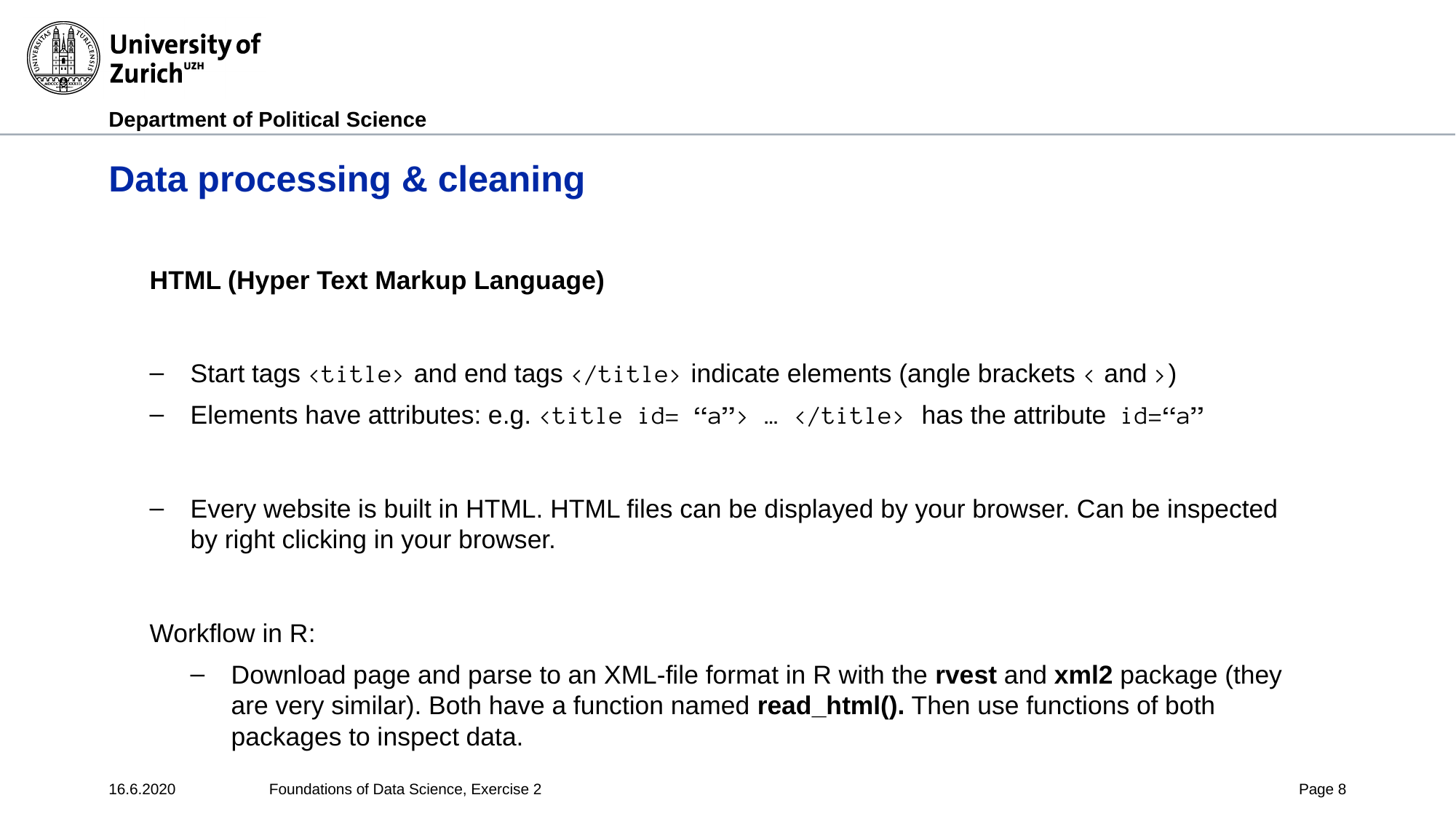

# Data processing & cleaning
HTML (Hyper Text Markup Language)

Start tags <title> and end tags </title> indicate elements (angle brackets < and >)
Elements have attributes: e.g. <title id= “a”> … </title> has the attribute id=“a”

Every website is built in HTML. HTML files can be displayed by your browser. Can be inspected by right clicking in your browser.

Workflow in R:
Download page and parse to an XML-file format in R with the rvest and xml2 package (they are very similar). Both have a function named read_html(). Then use functions of both packages to inspect data.
16.6.2020
Foundations of Data Science, Exercise 2
Page 8